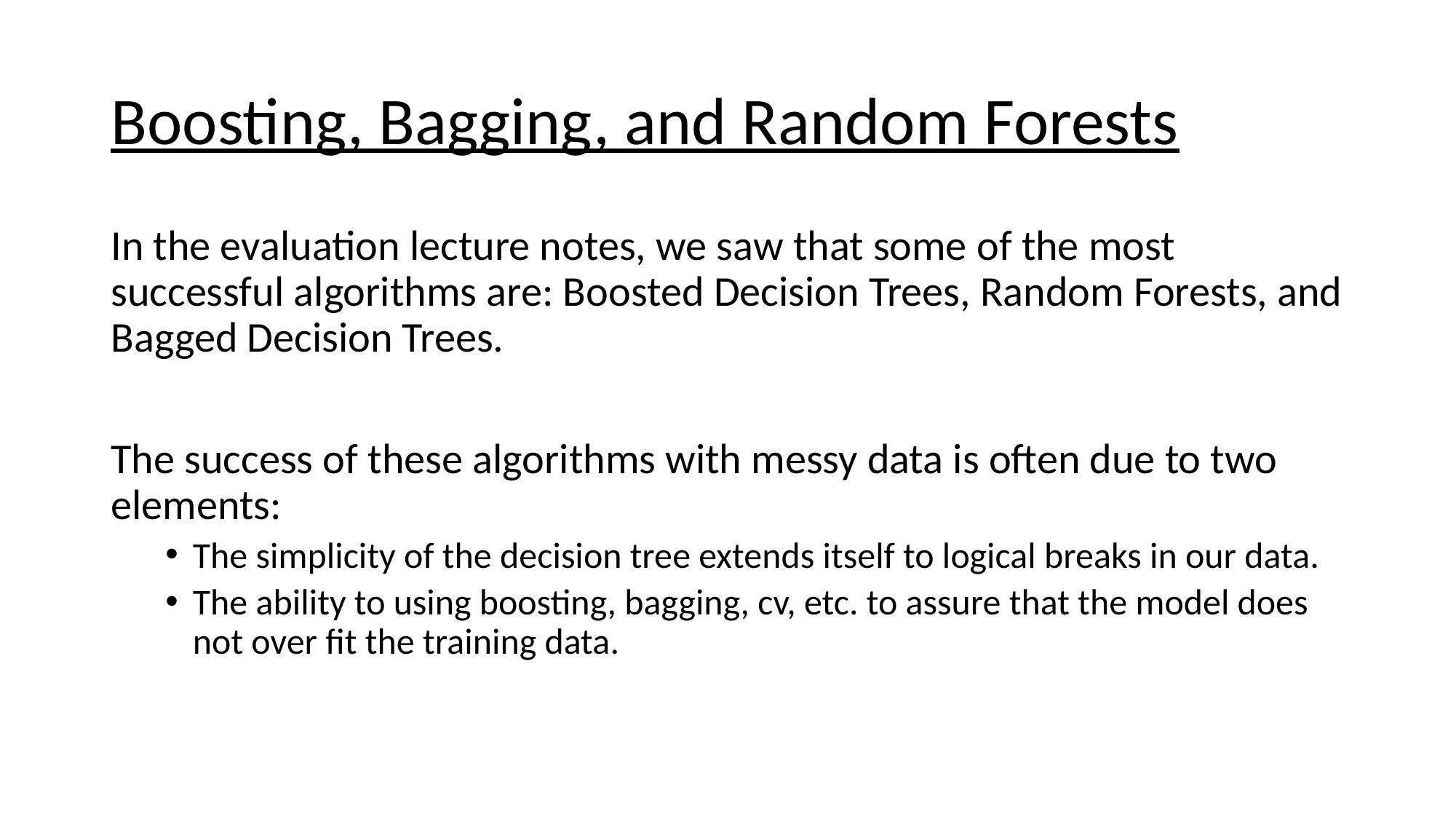

# Boosting, Bagging, and Random Forests
In the evaluation lecture notes, we saw that some of the most successful algorithms are: Boosted Decision Trees, Random Forests, and Bagged Decision Trees.

The success of these algorithms with messy data is often due to two elements:
The simplicity of the decision tree extends itself to logical breaks in our data.
The ability to using boosting, bagging, cv, etc. to assure that the model does not over fit the training data.